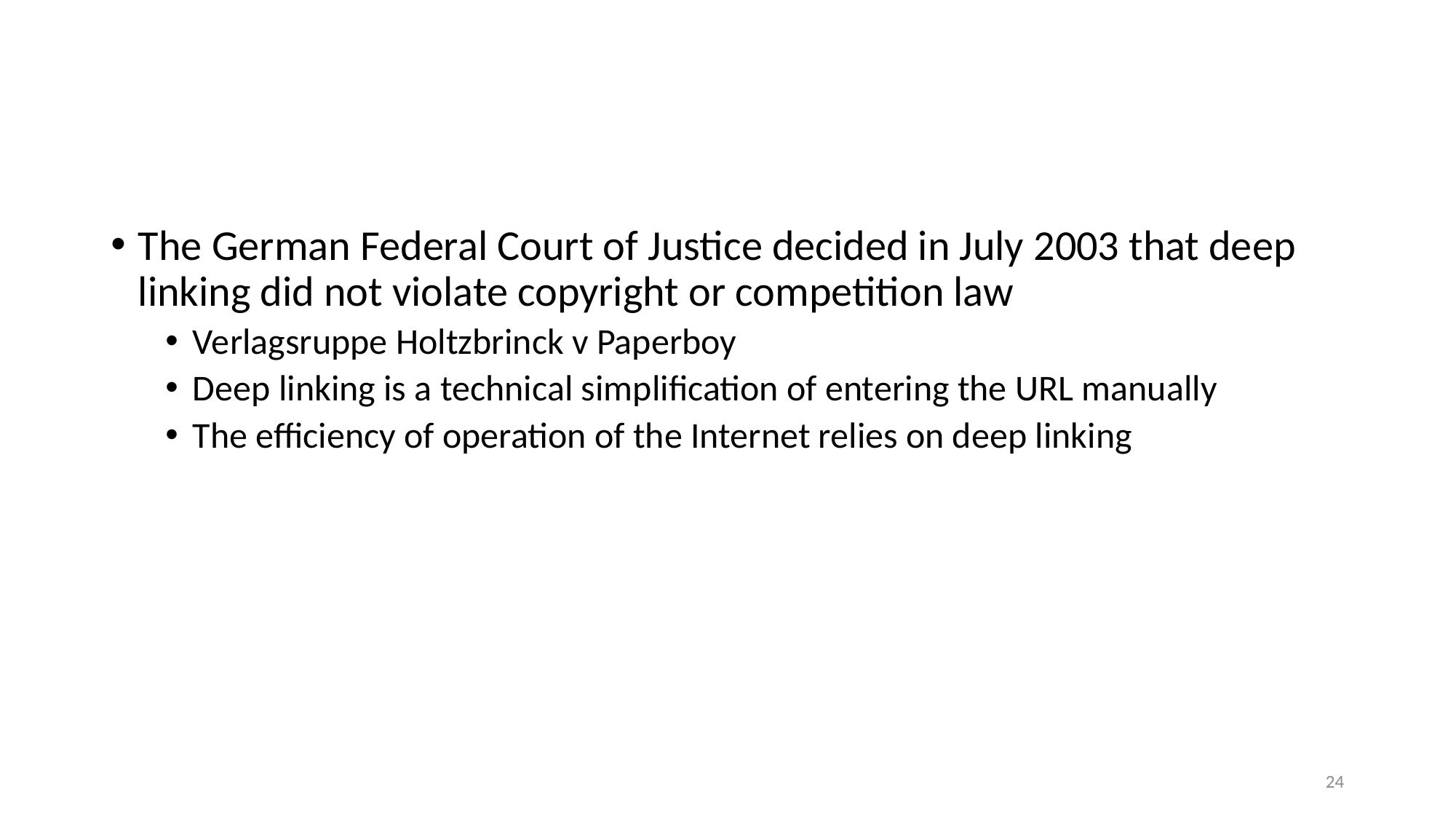

#
The German Federal Court of Justice decided in July 2003 that deep linking did not violate copyright or competition law
Verlagsruppe Holtzbrinck v Paperboy
Deep linking is a technical simplification of entering the URL manually
The efficiency of operation of the Internet relies on deep linking

24